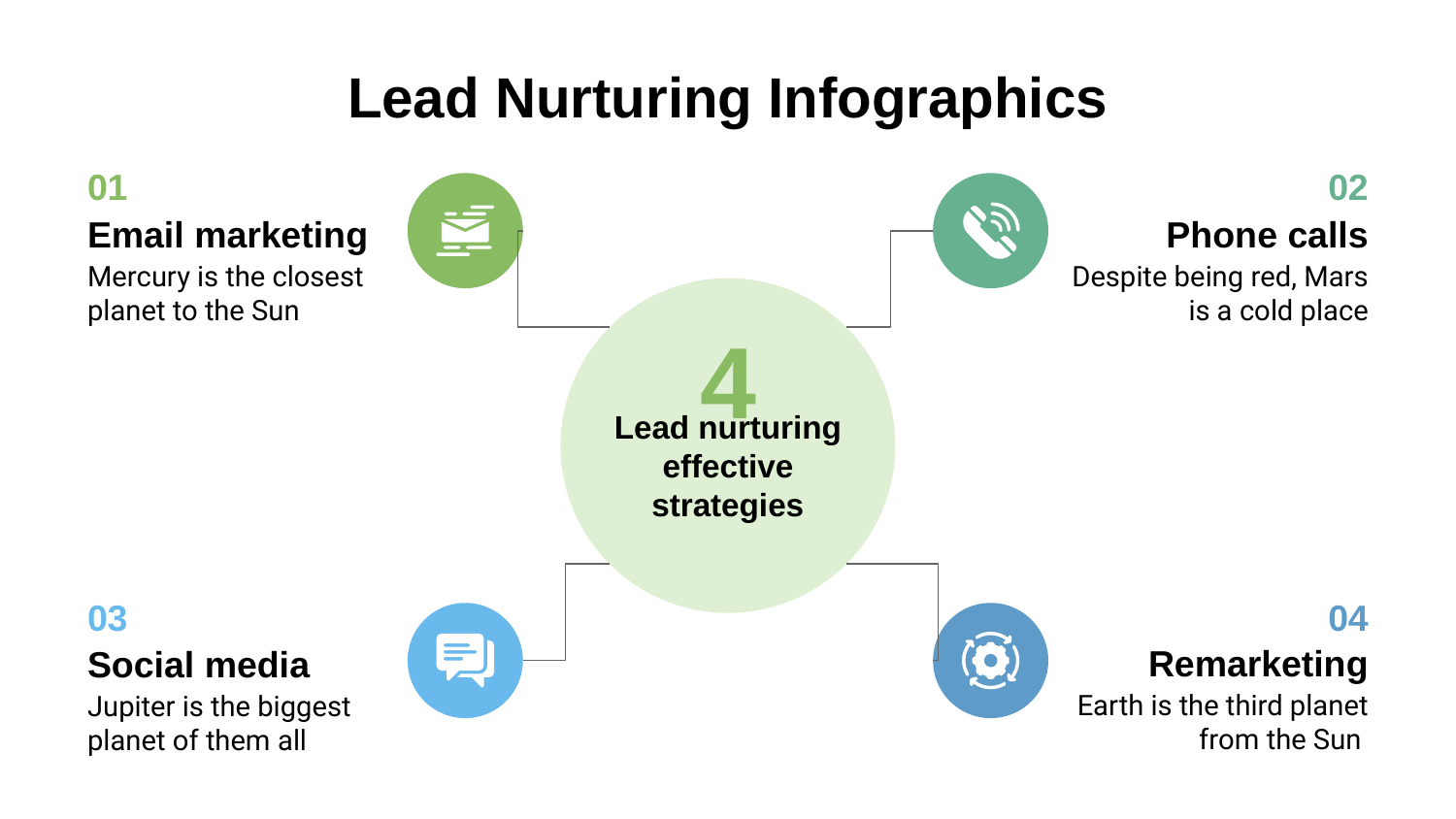

# Lead Nurturing Infographics
02
Phone calls
Despite being red, Mars is a cold place
01
Email marketing
Mercury is the closest planet to the Sun

4
Lead nurturing effective strategies
03
Social media
Jupiter is the biggest planet of them all
04
Remarketing
Earth is the third planet from the Sun